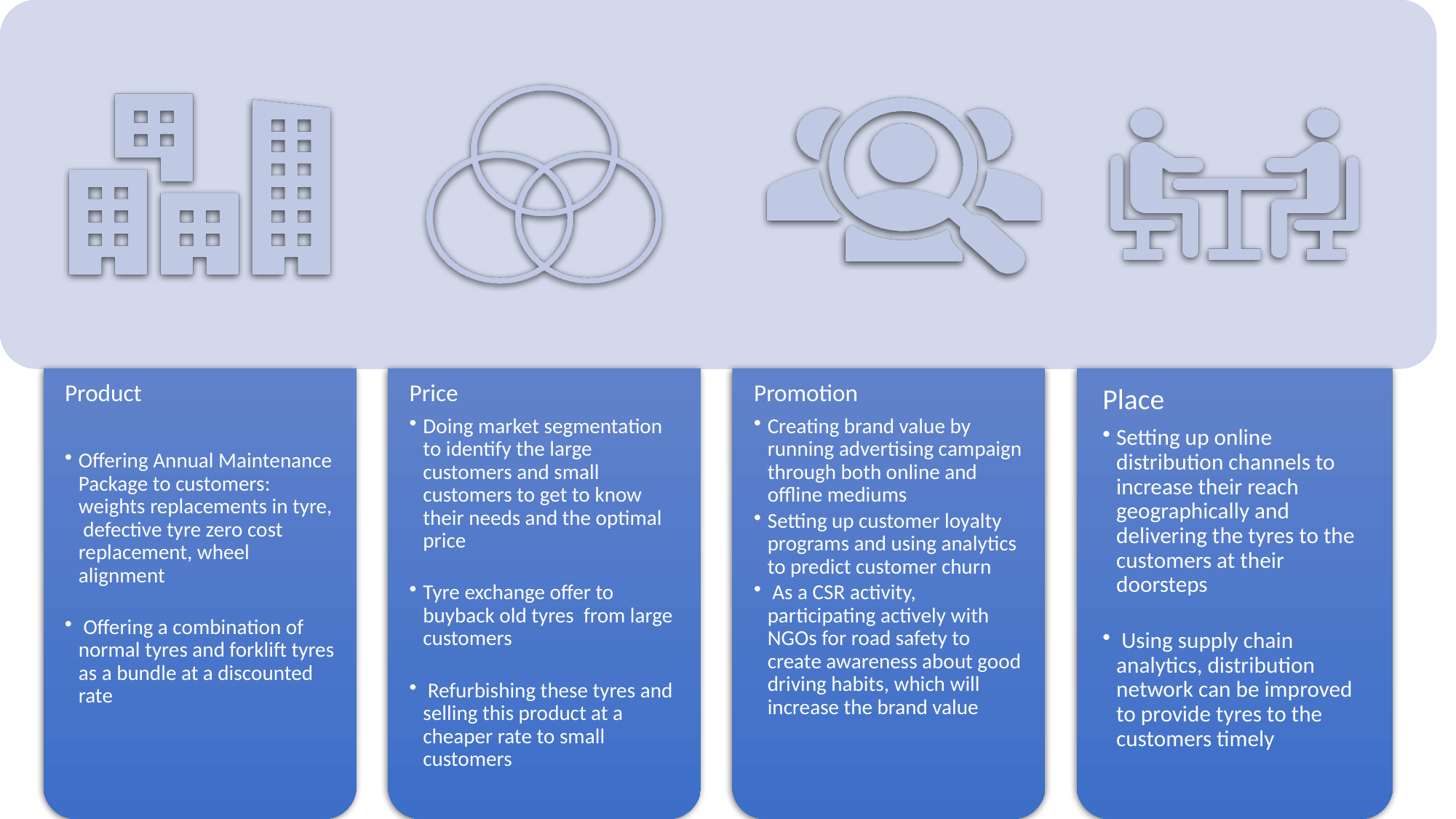

Product

Offering Annual Maintenance Package to customers: weights replacements in tyre,  defective tyre zero cost replacement, wheel alignment

 Offering a combination of normal tyres and forklift tyres as a bundle at a discounted rate

Price
Doing market segmentation to identify the large customers and small customers to get to know their needs and the optimal price

Tyre exchange offer to buyback old tyres  from large customers

 Refurbishing these tyres and selling this product at a cheaper rate to small customers
Promotion
Creating brand value by running advertising campaign through both online and offline mediums
Setting up customer loyalty programs and using analytics to predict customer churn
 As a CSR activity, participating actively with NGOs for road safety to create awareness about good driving habits, which will increase the brand value
Place
Setting up online distribution channels to increase their reach geographically and delivering the tyres to the customers at their doorsteps

 Using supply chain analytics, distribution network can be improved to provide tyres to the customers timely